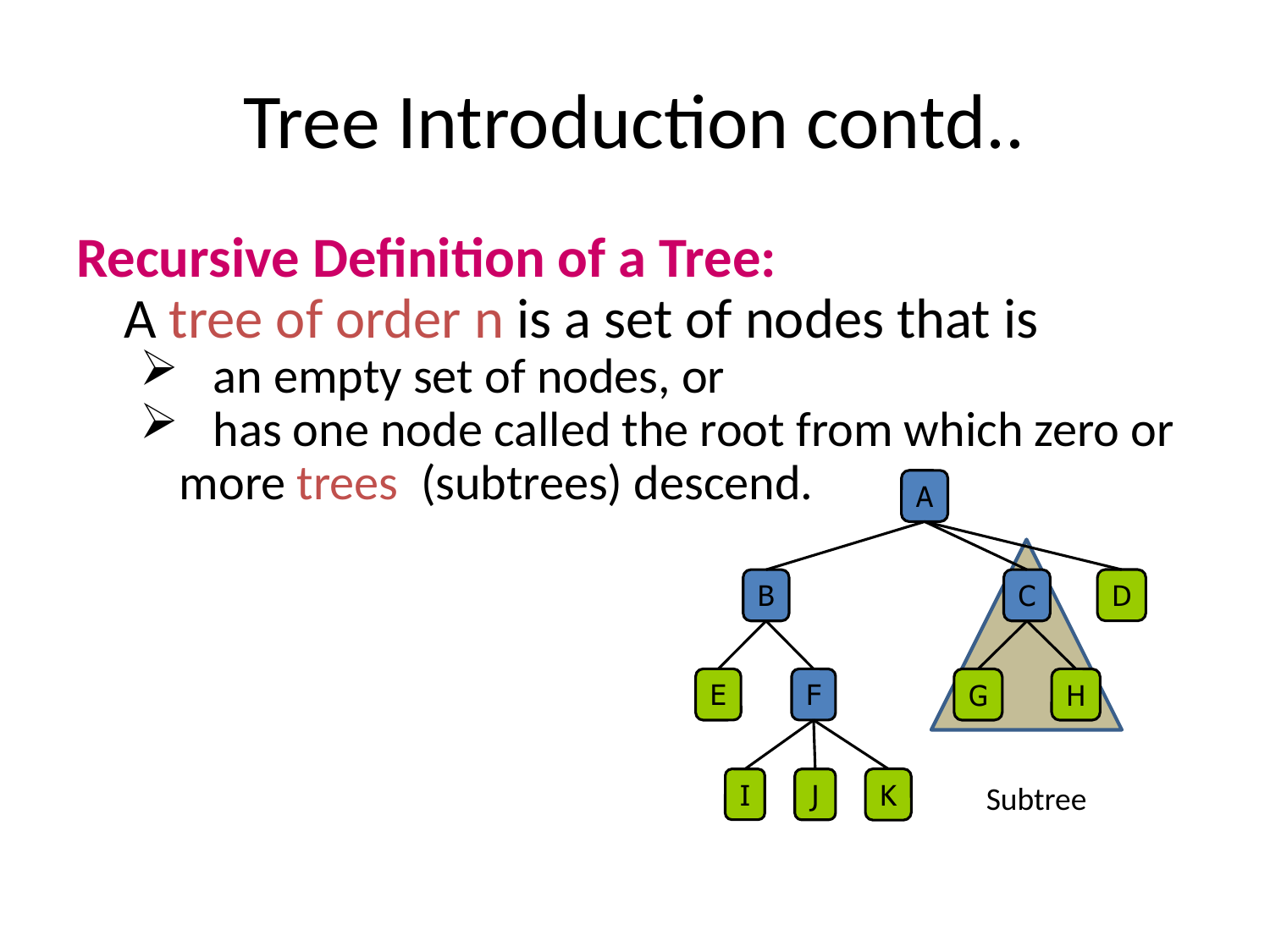

# Tree Introduction contd..
Recursive Definition of a Tree:
	A tree of order n is a set of nodes that is
   an empty set of nodes, or
   has one node called the root from which zero or more trees  (subtrees) descend.

A
D
B
C
E
G
H
F
K
I
J

Subtree